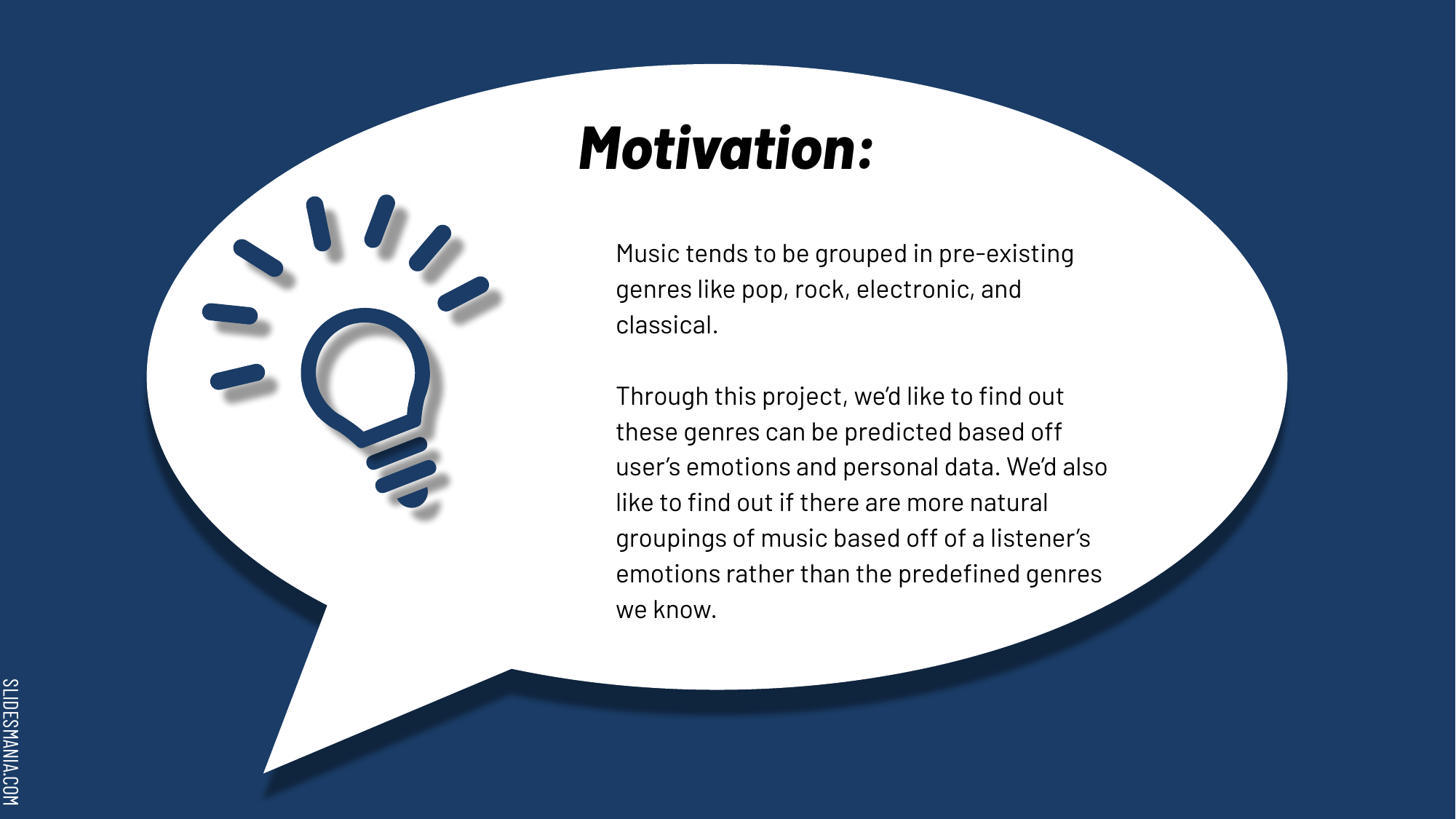

Motivation:
Music tends to be grouped in pre-existing genres like pop, rock, electronic, and classical.

Through this project, we’d like to find out these genres can be predicted based off user’s emotions and personal data. We’d also like to find out if there are more natural groupings of music based off of a listener’s emotions rather than the predefined genres we know.